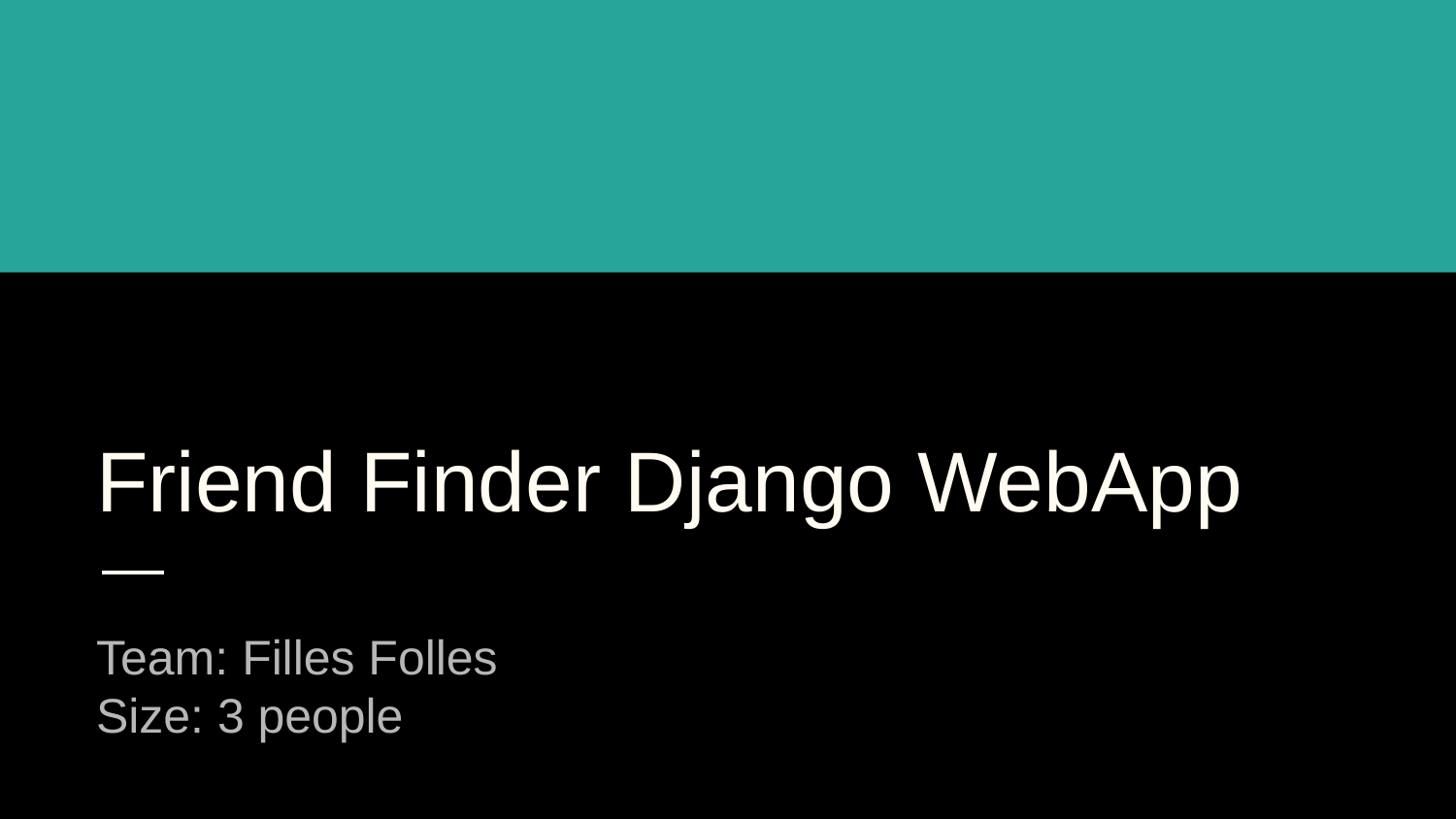

# Friend Finder Django WebApp
Team: Filles Folles
Size: 3 people